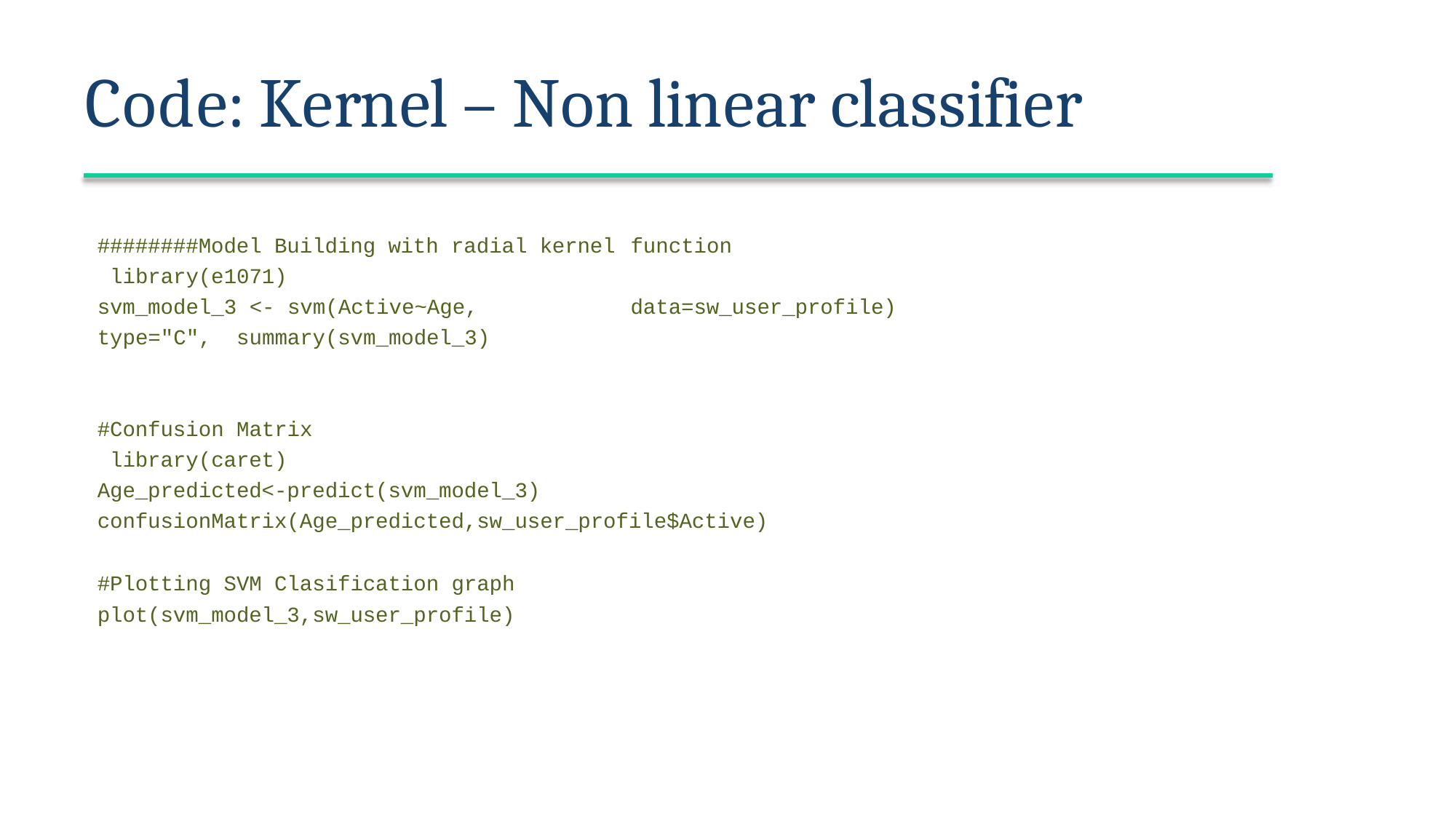

# Code: Kernel – Non linear classifier
########Model Building with radial kernel  library(e1071)
svm_model_3 <- svm(Active~Age,	type="C",  summary(svm_model_3)
function
data=sw_user_profile)
#Confusion Matrix  library(caret)
Age_predicted<-predict(svm_model_3)  confusionMatrix(Age_predicted,sw_user_profile$Active)

#Plotting SVM Clasification graph
plot(svm_model_3,sw_user_profile)